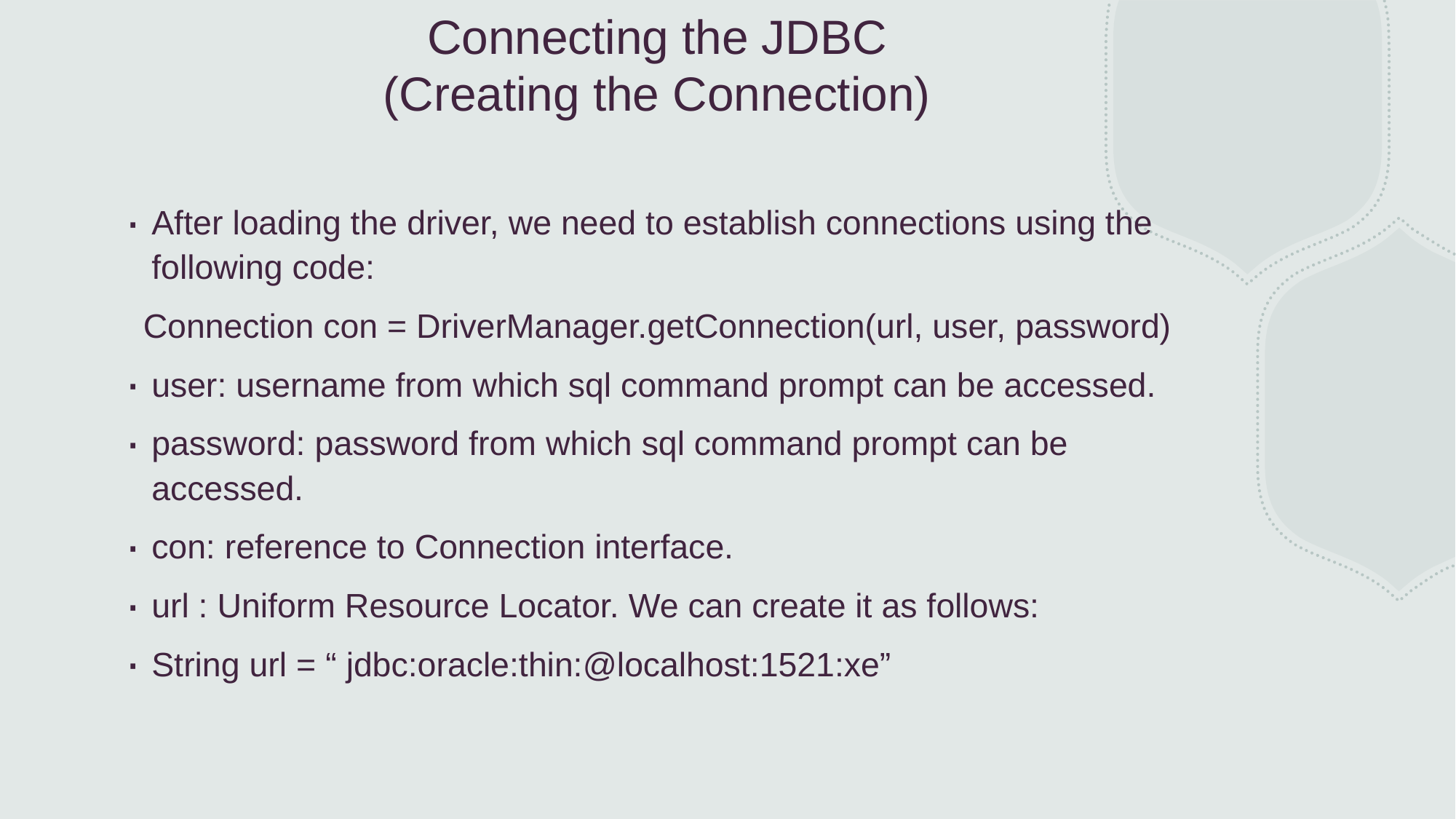

# Connecting the JDBC (Creating the Connection)
After loading the driver, we need to establish connections using the following code:
Connection con = DriverManager.getConnection(url, user, password)
user: username from which sql command prompt can be accessed.
password: password from which sql command prompt can be accessed.
con: reference to Connection interface.
url : Uniform Resource Locator. We can create it as follows:
String url = “ jdbc:oracle:thin:@localhost:1521:xe”